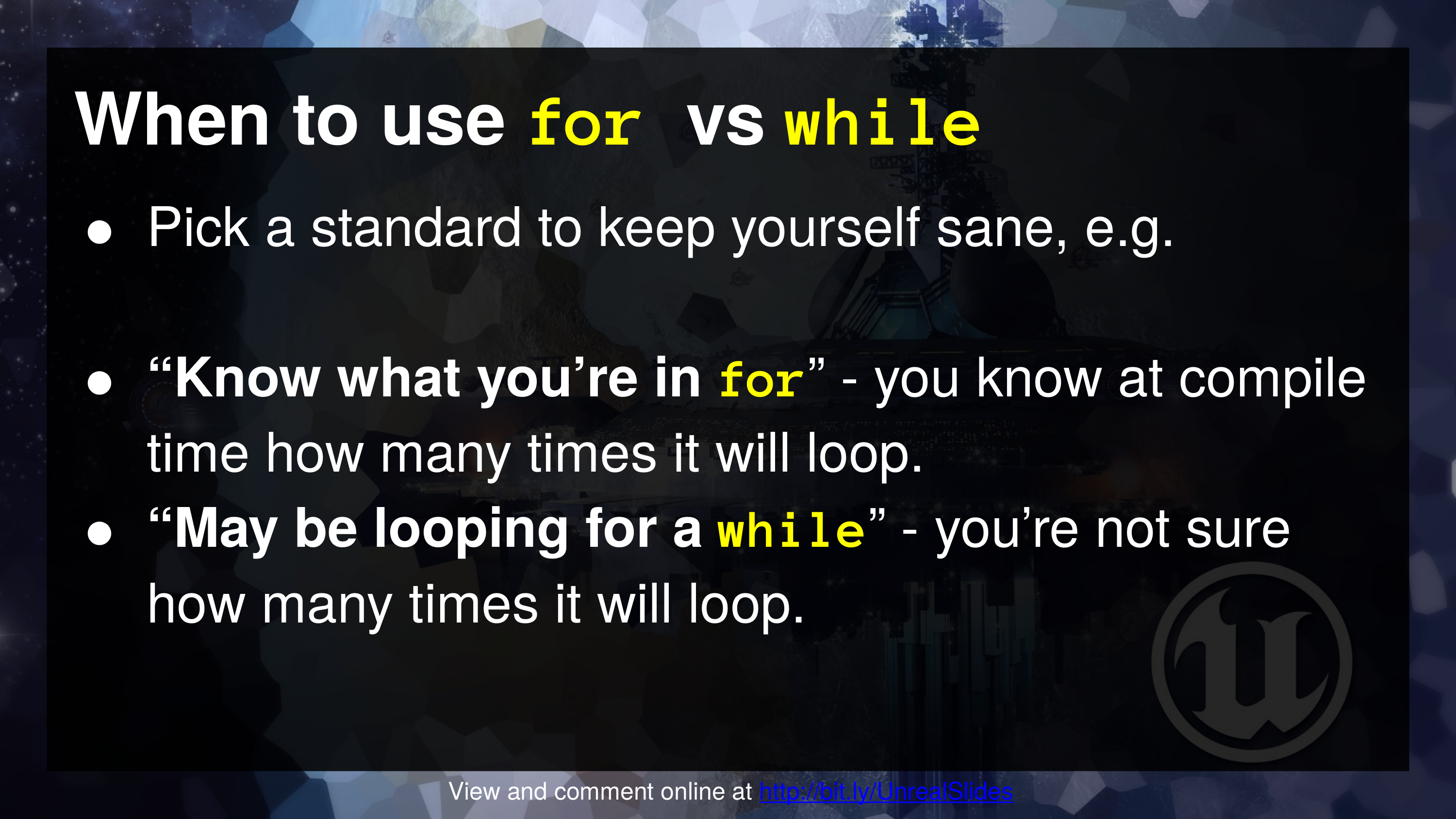

# When to use for vs while
Pick a standard to keep yourself sane, e.g.

“Know what you’re in for” - you know at compile time how many times it will loop.
“May be looping for a while” - you’re not sure how many times it will loop.